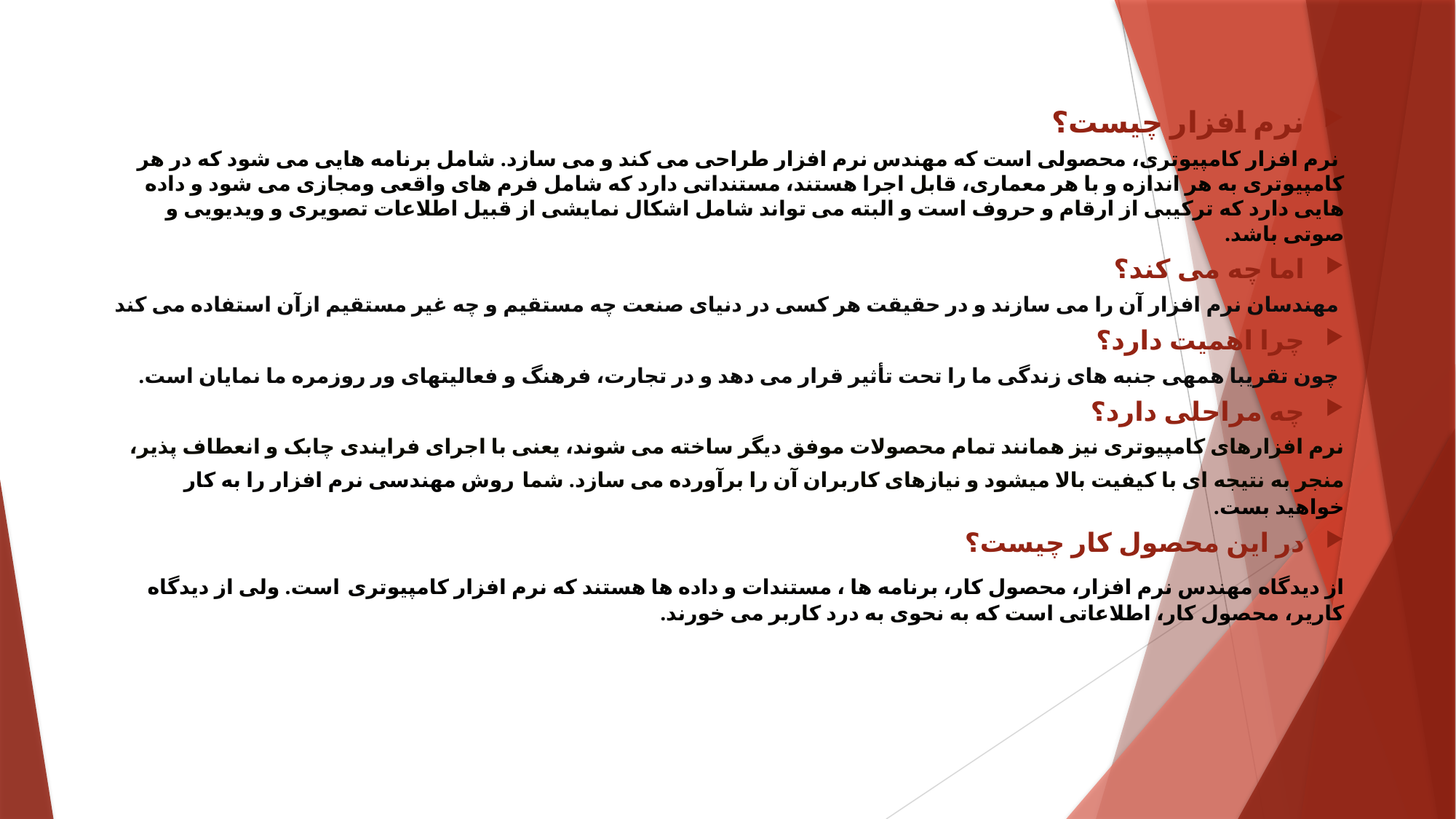

#
نرم افزار چیست؟
 نرم افزار کامپیوتری، محصولی است که مهندس نرم افزار طراحی می کند و می سازد. شامل برنامه هایی می شود که در هر کامپیوتری به هر اندازه و با هر معماری، قابل اجرا هستند، مستنداتی دارد که شامل فرم های واقعی ومجازی می شود و داده هایی دارد که ترکیبی از ارقام و حروف است و البته می تواند شامل اشكال نمایشی از قبیل اطلاعات تصویری و ویدیویی و صوتی باشد.
اما چه می کند؟
 مهندسان نرم افزار آن را می سازند و در حقیقت هر کسی در دنیای صنعت چه مستقیم و چه غیر مستقیم ازآن استفاده می کند
چرا اهمیت دارد؟
 چون تقریبا همهی جنبه های زندگی ما را تحت تأثیر قرار می دهد و در تجارت، فرهنگ و فعالیتهای ور روزمره ما نمایان است.
چه مراحلی دارد؟
نرم افزارهای کامپیوتری نیز همانند تمام محصولات موفق دیگر ساخته می شوند، یعنی با اجرای فرایندی چابک و انعطاف پذير، منجر به نتیجه ای با کیفیت بالا میشود و نیازهای کاربران آن را برآورده می سازد. شما روش مهندسی نرم افزار را به کار خواهید بست.
در این محصول کار چیست؟
از دیدگاه مهندس نرم افزار، محصول کار، برنامه ها ، مستندات و داده ها هستند که نرم افزار کامپیوتری است. ولی از دیدگاه کاریر، محصول کار، اطلاعاتی است که به نحوی به درد کاربر می خورند.